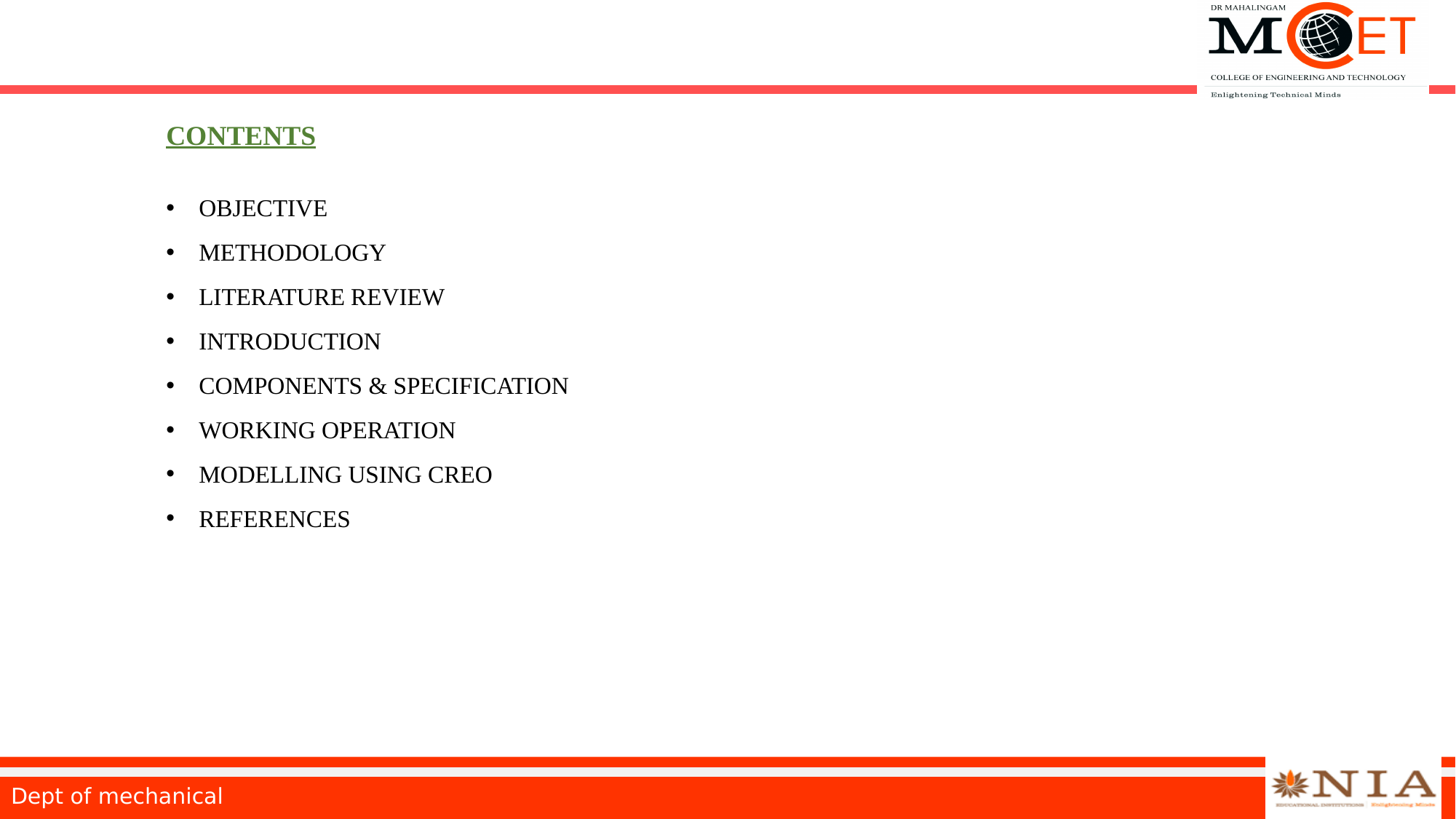

# CONTENTS
OBJECTIVE
METHODOLOGY
LITERATURE REVIEW
INTRODUCTION
COMPONENTS & SPECIFICATION
WORKING OPERATION
MODELLING USING CREO
REFERENCES

Dept of mechanical